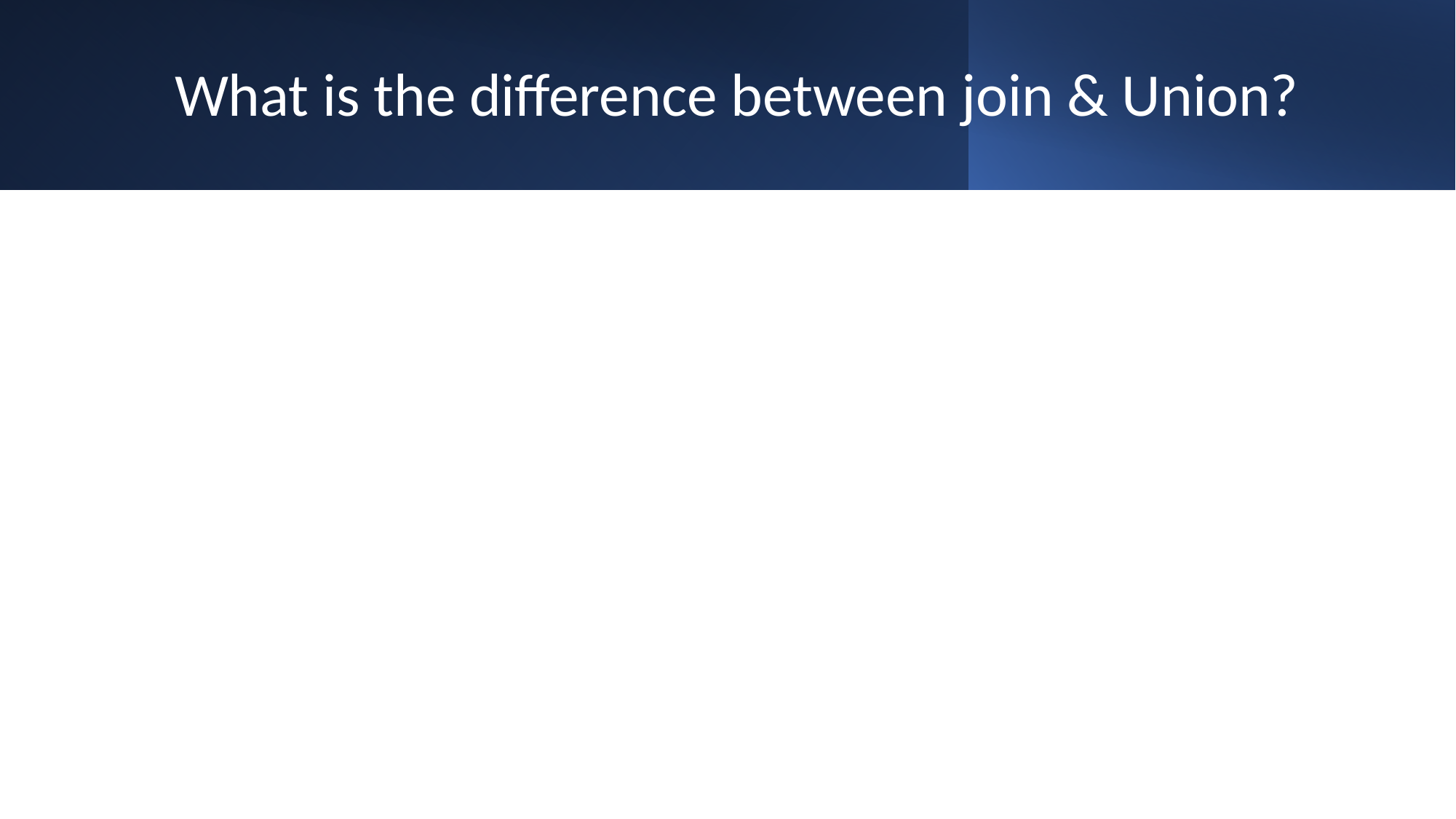

# What is the difference between join & Union?